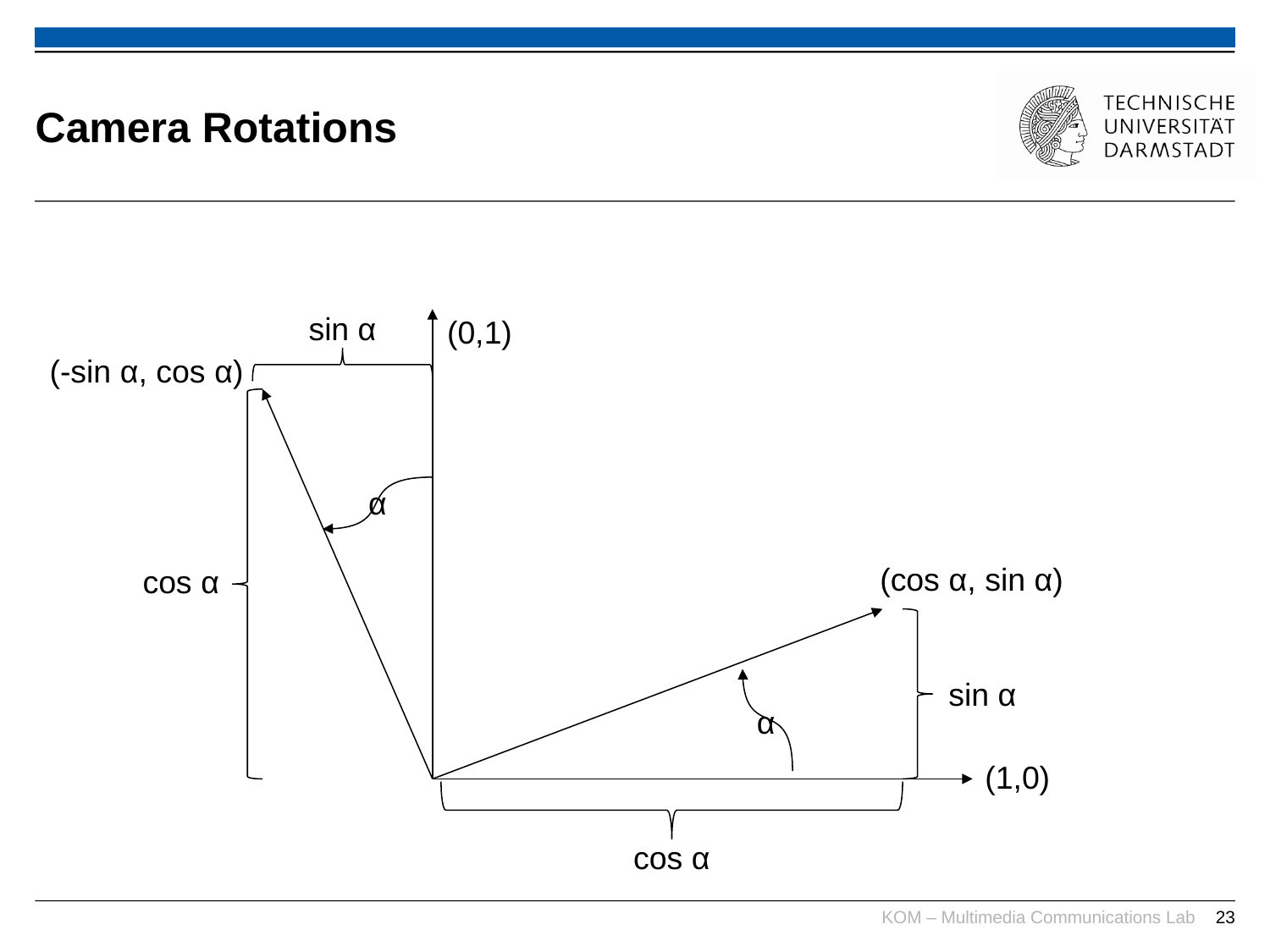

# Camera Rotations

sin α
(0,1)
(-sin α, cos α)

α
(cos α, sin α)
cos α

sin α
α
(1,0)
cos α